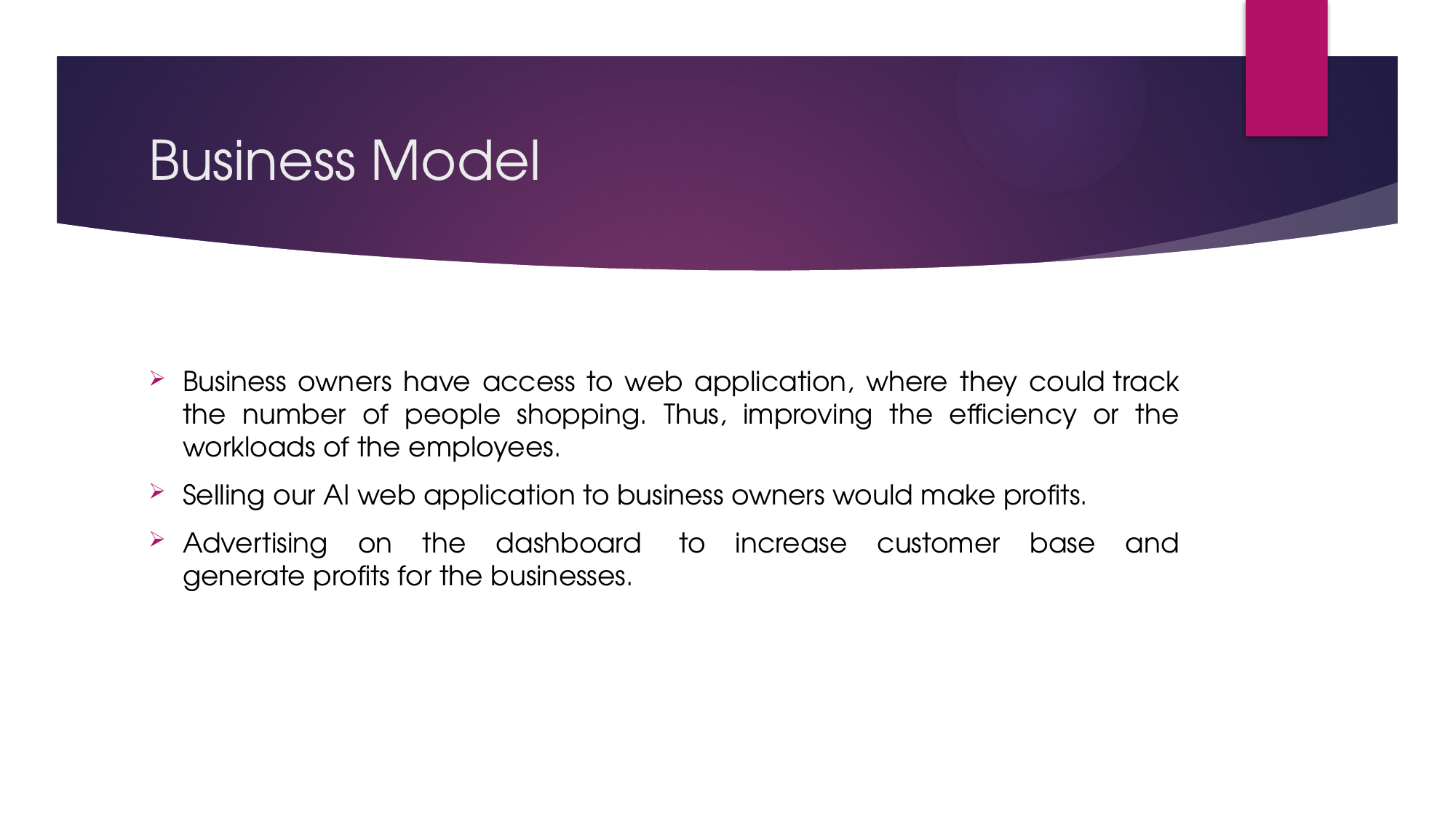

# Business Model

Business owners have access to web application, where they could track the number of people shopping. Thus, improving the efficiency or the workloads of the employees.
Selling our AI web application to business owners would make profits.
Advertising on the dashboard  to increase customer base and generate profits for the businesses.